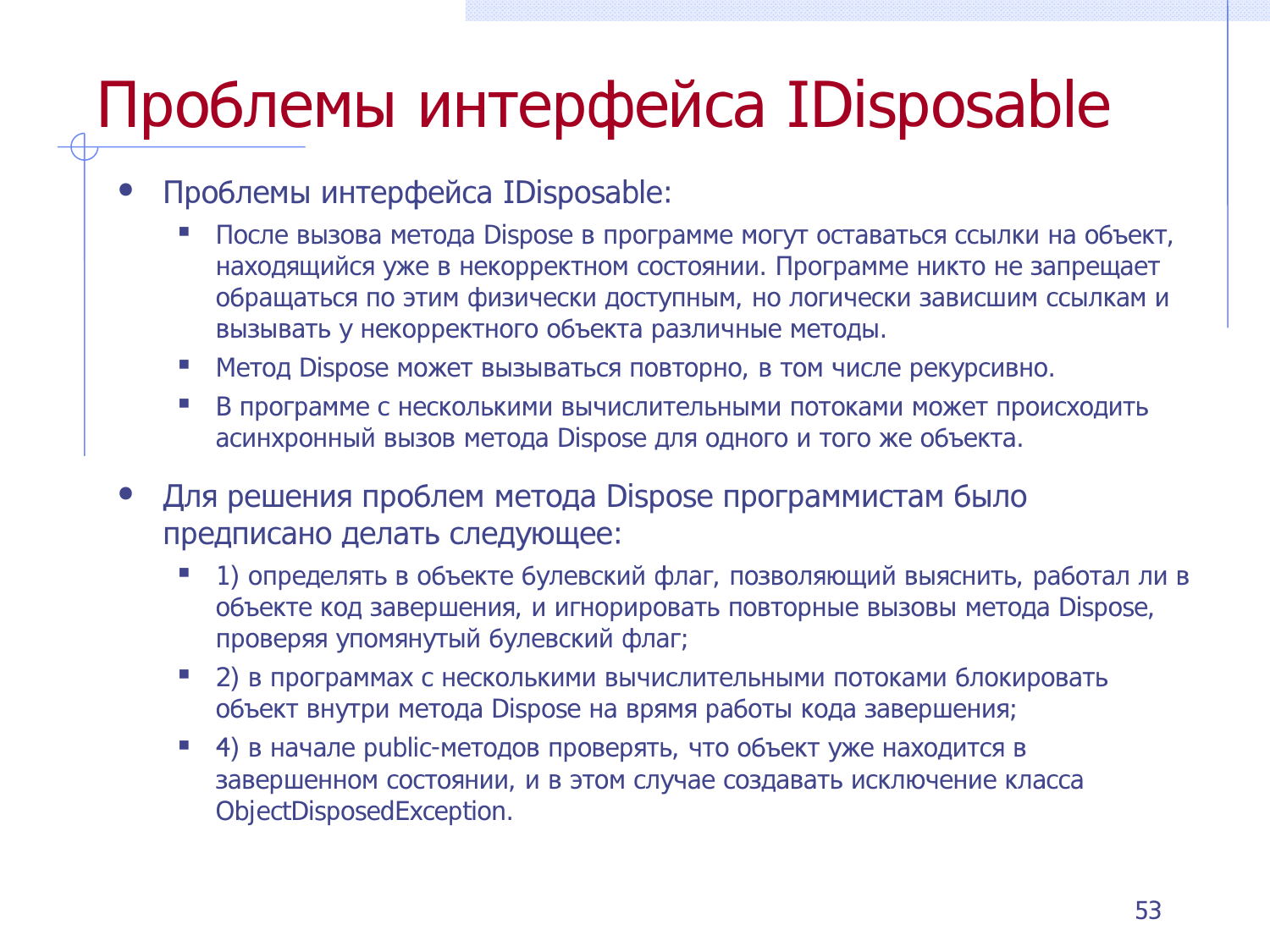

# Проблемы интерфейса IDisposable
Проблемы интерфейса IDisposable:
После вызова метода Dispose в программе могут оставаться ссылки на объект, находящийся уже в некорректном состоянии. Программе никто не запрещает обращаться по этим физически доступным, но логически зависшим ссылкам и вызывать у некорректного объекта различные методы.
Метод Dispose может вызываться повторно, в том числе рекурсивно.
В программе с несколькими вычислительными потоками может происходить асинхронный вызов метода Dispose для одного и того же объекта.
Для решения проблем метода Dispose программистам было предписано делать следующее:
1) определять в объекте булевский флаг, позволяющий выяснить, работал ли в объекте код завершения, и игнорировать повторные вызовы метода Dispose, проверяя упомянутый булевский флаг;
2) в программах с несколькими вычислительными потоками блокировать объект внутри метода Dispose на врямя работы кода завершения;
4) в начале public-методов проверять, что объект уже находится в завершенном состоянии, и в этом случае создавать исключение класса ObjectDisposedException.
53